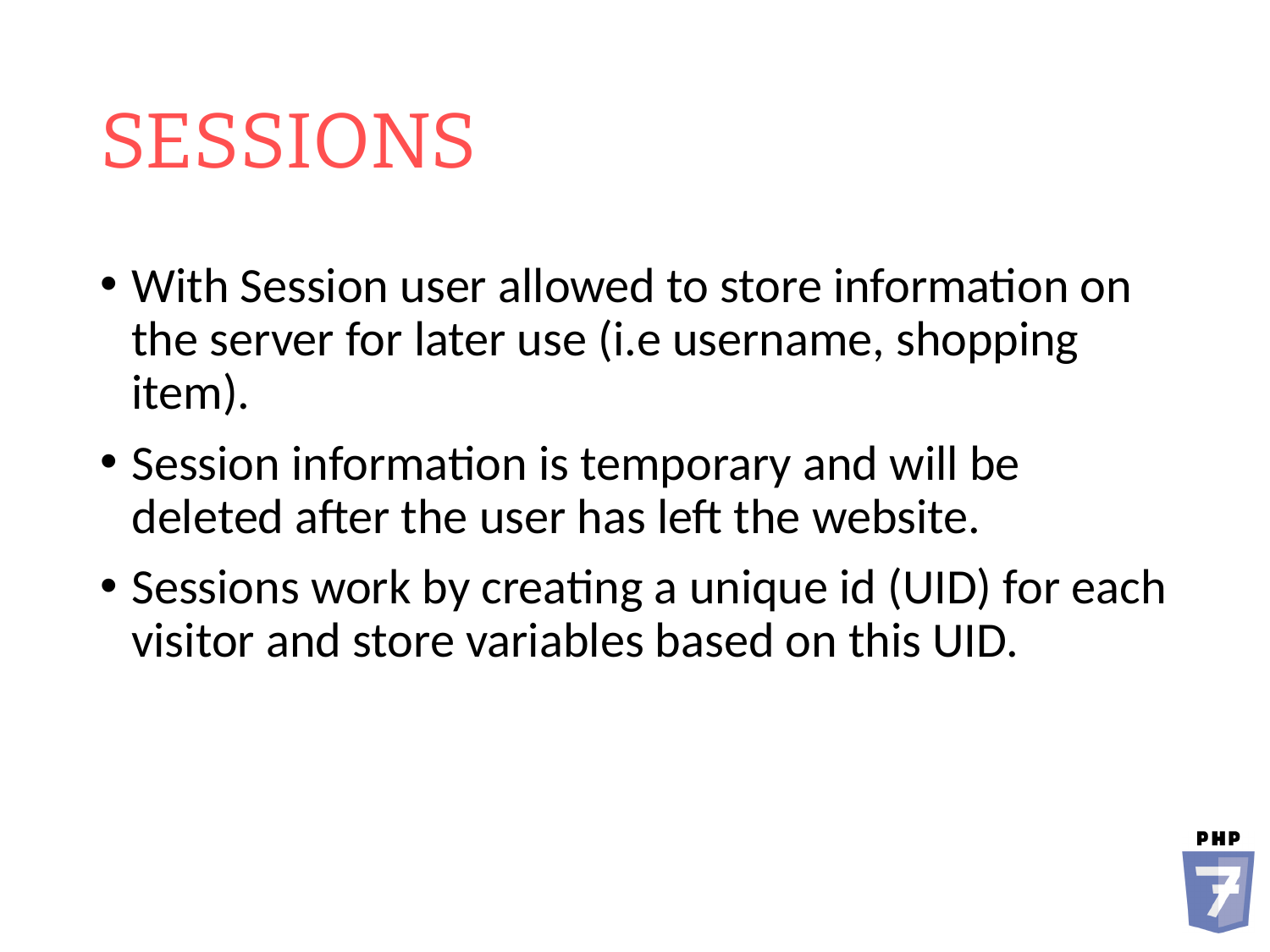

# SESSIONS
With Session user allowed to store information on the server for later use (i.e username, shopping item).
Session information is temporary and will be deleted after the user has left the website.
Sessions work by creating a unique id (UID) for each visitor and store variables based on this UID.